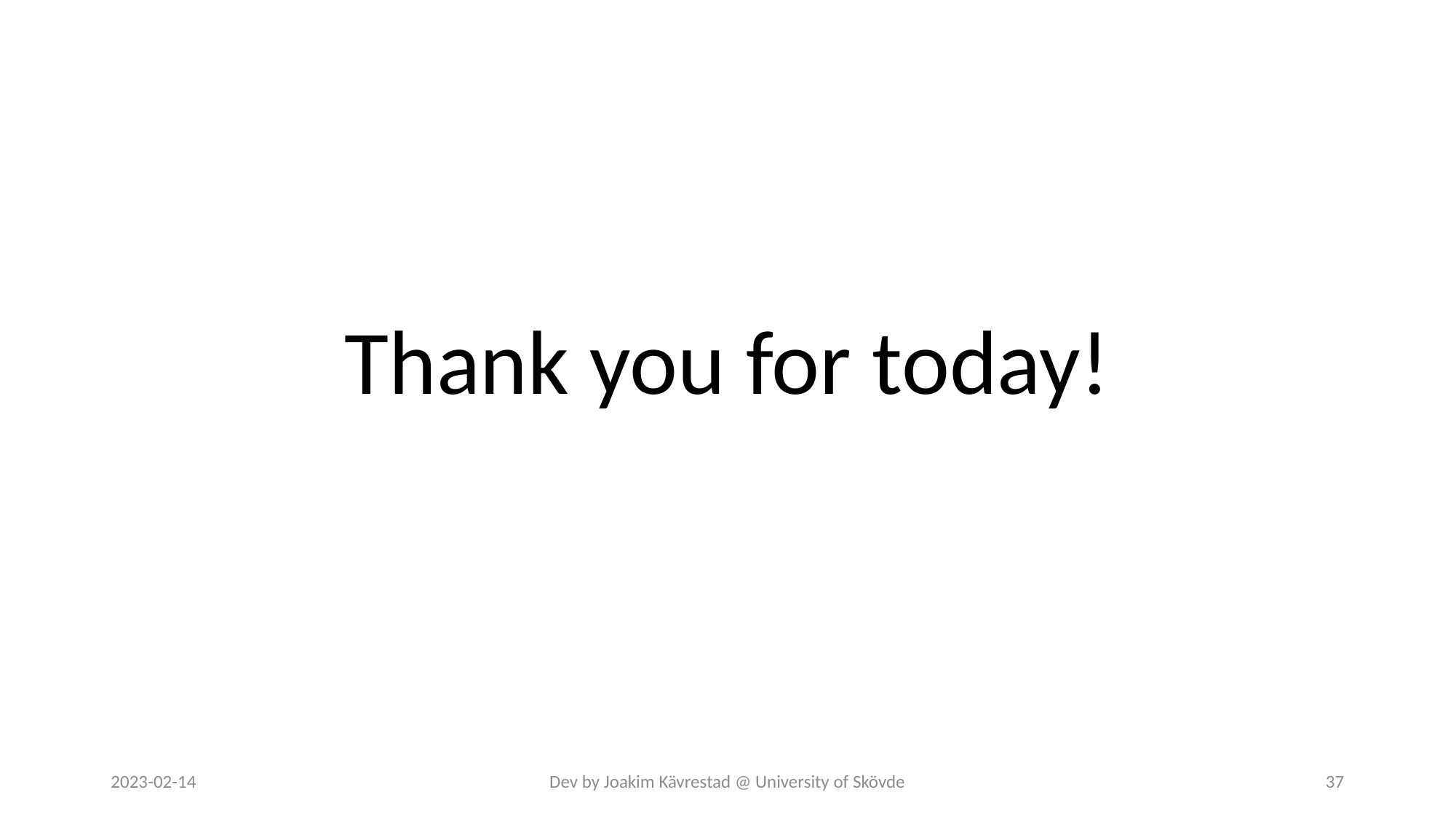

# Thank you for today!

2023-02-14
Dev by Joakim Kävrestad @ University of Skövde
37